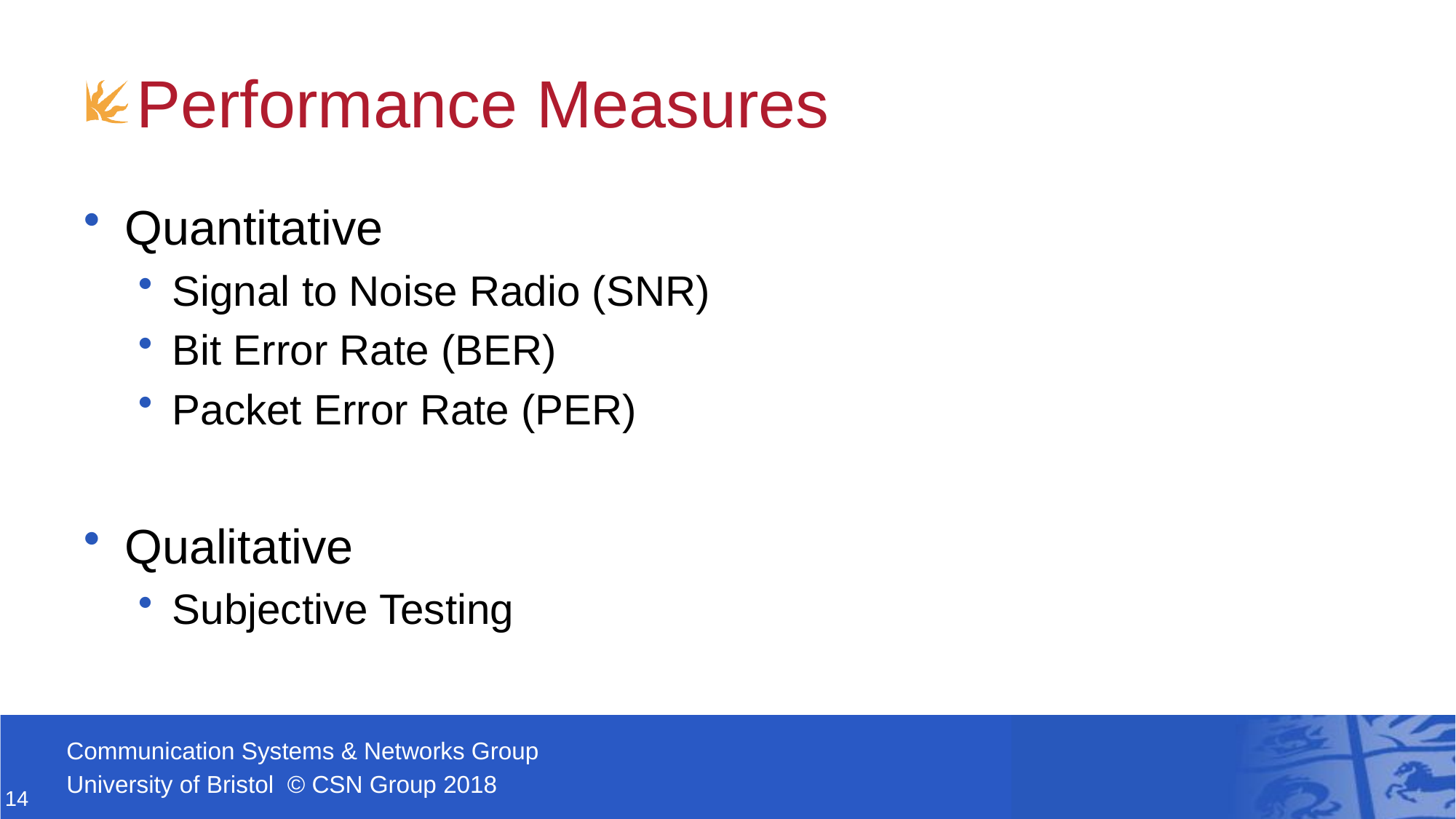

# Performance Measures
Quantitative
Signal to Noise Radio (SNR)
Bit Error Rate (BER)
Packet Error Rate (PER)

Qualitative
Subjective Testing

14